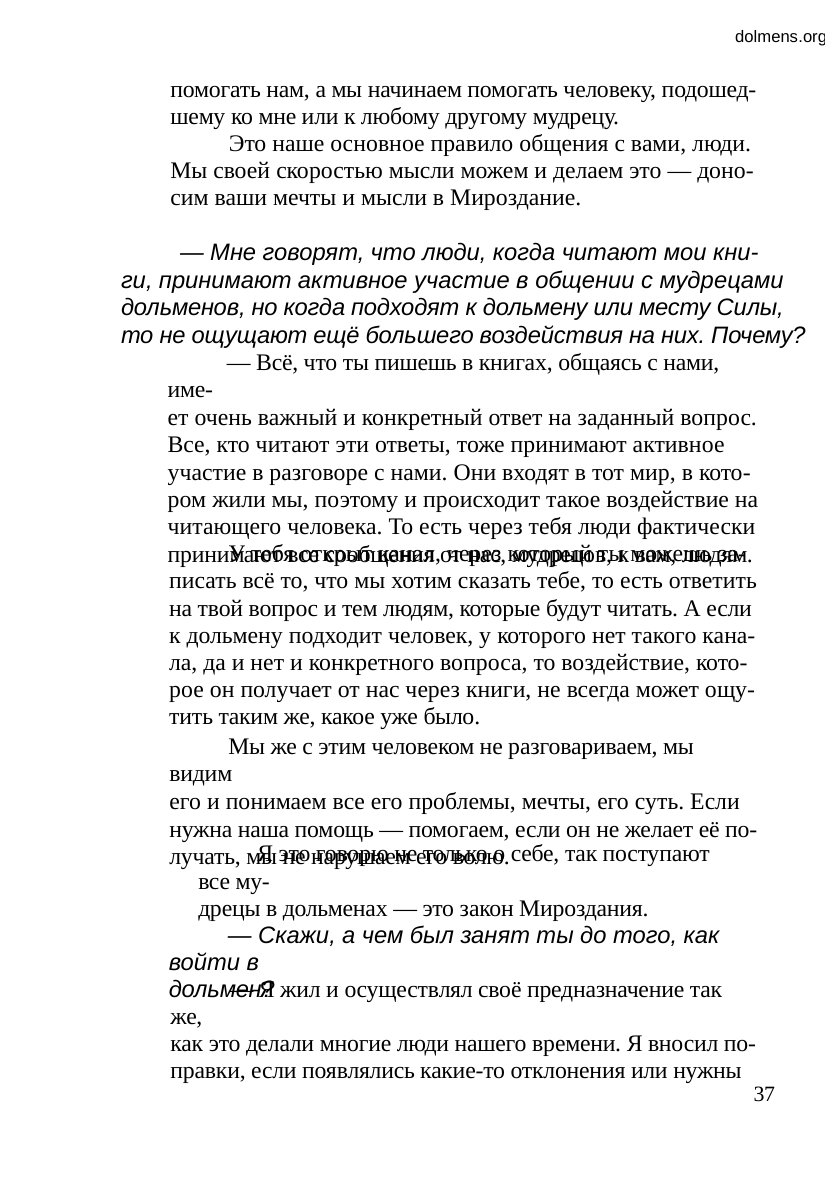

dolmens.org

помогать нам, а мы начинаем помогать человеку, подошед-
шему ко мне или к любому другому мудрецу.
	Это наше основное правило общения с вами, люди.
Мы своей скоростью мысли можем и делаем это — доно-
сим ваши мечты и мысли в Мироздание.

— Мне говорят, что люди, когда читают мои кни-
ги, принимают активное участие в общении с мудрецами
дольменов, но когда подходят к дольмену или месту Силы,
то не ощущают ещё большего воздействия на них. Почему?

— Всё, что ты пишешь в книгах, общаясь с нами, име-
ет очень важный и конкретный ответ на заданный вопрос.
Все, кто читают эти ответы, тоже принимают активное
участие в разговоре с нами. Они входят в тот мир, в кото-
ром жили мы, поэтому и происходит такое воздействие на
читающего человека. То есть через тебя люди фактически
принимают все сообщения от нас, мудрецов, к вам, людям.

У тебя открыт канал, через который ты можешь за-
писать всё то, что мы хотим сказать тебе, то есть ответить
на твой вопрос и тем людям, которые будут читать. А если
к дольмену подходит человек, у которого нет такого кана-
ла, да и нет и конкретного вопроса, то воздействие, кото-
рое он получает от нас через книги, не всегда может ощу-
тить таким же, какое уже было.

Мы же с этим человеком не разговариваем, мы видим
его и понимаем все его проблемы, мечты, его суть. Если
нужна наша помощь — помогаем, если он не желает её по-
лучать, мы не нарушаем его волю.

Я это говорю не только о себе, так поступают все му-
дрецы в дольменах — это закон Мироздания.

— Скажи, а чем был занят ты до того, как войти в
дольмен?

— Я жил и осуществлял своё предназначение так же,
как это делали многие люди нашего времени. Я вносил по-
правки, если появлялись какие-то отклонения или нужны

37